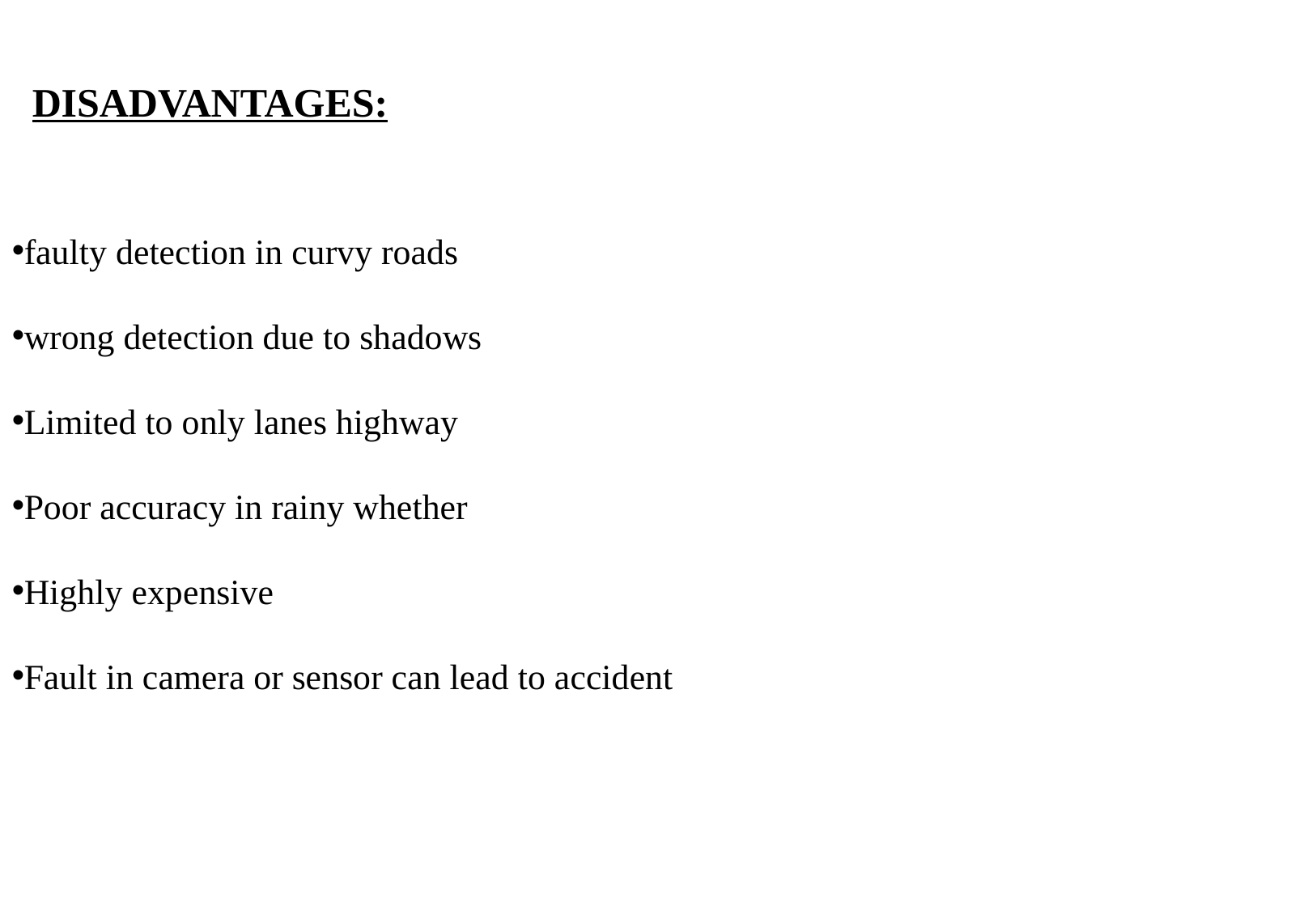

DISADVANTAGES:
faulty detection in curvy roads

wrong detection due to shadows

Limited to only lanes highway

Poor accuracy in rainy whether

Highly expensive

Fault in camera or sensor can lead to accident